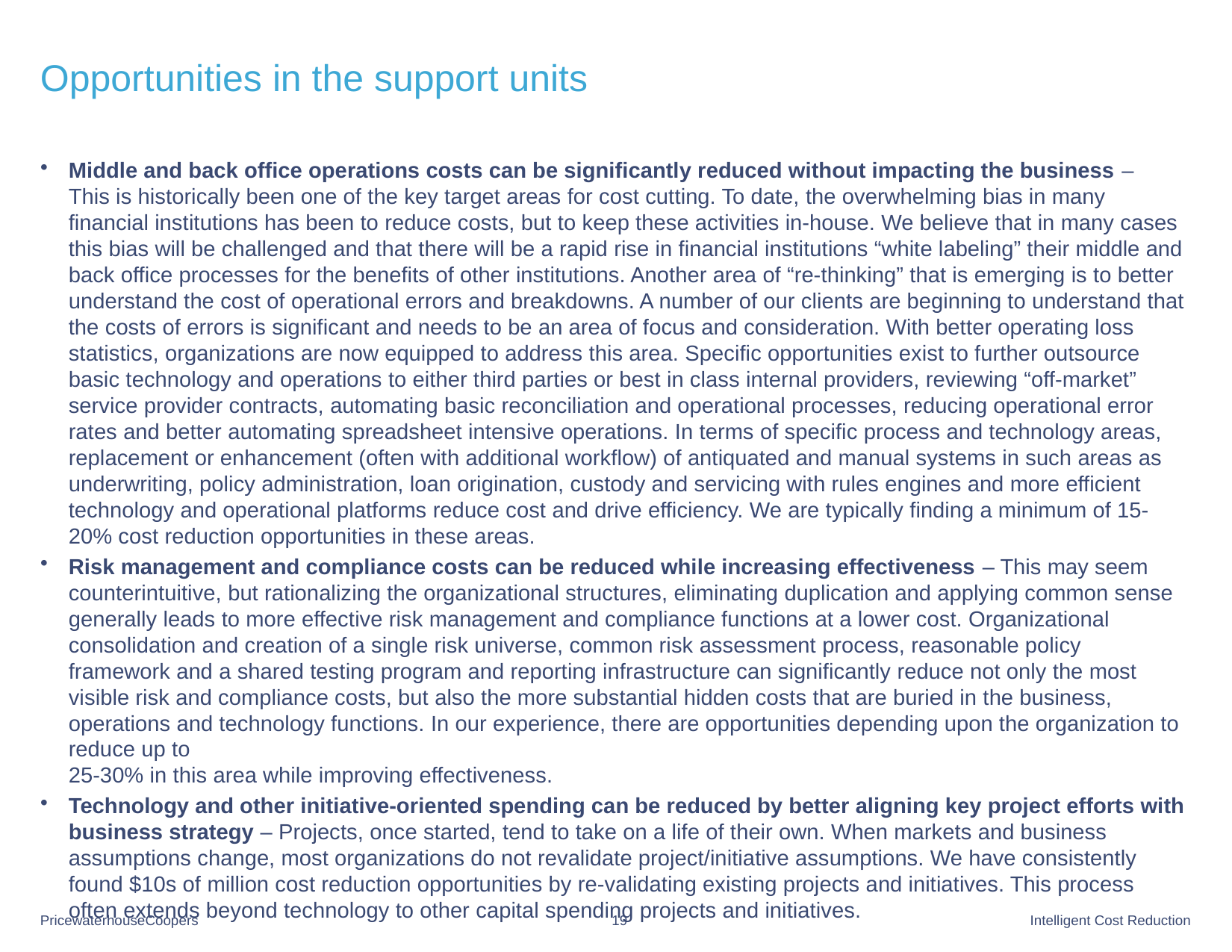

# Opportunities in the support units
Middle and back office operations costs can be significantly reduced without impacting the business –
This is historically been one of the key target areas for cost cutting. To date, the overwhelming bias in many financial institutions has been to reduce costs, but to keep these activities in-house. We believe that in many cases this bias will be challenged and that there will be a rapid rise in financial institutions “white labeling” their middle and back office processes for the benefits of other institutions. Another area of “re-thinking” that is emerging is to better understand the cost of operational errors and breakdowns. A number of our clients are beginning to understand that the costs of errors is significant and needs to be an area of focus and consideration. With better operating loss statistics, organizations are now equipped to address this area. Specific opportunities exist to further outsource basic technology and operations to either third parties or best in class internal providers, reviewing “off-market” service provider contracts, automating basic reconciliation and operational processes, reducing operational error rates and better automating spreadsheet intensive operations. In terms of specific process and technology areas, replacement or enhancement (often with additional workflow) of antiquated and manual systems in such areas as underwriting, policy administration, loan origination, custody and servicing with rules engines and more efficient technology and operational platforms reduce cost and drive efficiency. We are typically finding a minimum of 15-20% cost reduction opportunities in these areas.
Risk management and compliance costs can be reduced while increasing effectiveness – This may seem counterintuitive, but rationalizing the organizational structures, eliminating duplication and applying common sense generally leads to more effective risk management and compliance functions at a lower cost. Organizational consolidation and creation of a single risk universe, common risk assessment process, reasonable policy framework and a shared testing program and reporting infrastructure can significantly reduce not only the most visible risk and compliance costs, but also the more substantial hidden costs that are buried in the business, operations and technology functions. In our experience, there are opportunities depending upon the organization to reduce up to
25-30% in this area while improving effectiveness.
Technology and other initiative-oriented spending can be reduced by better aligning key project efforts with business strategy – Projects, once started, tend to take on a life of their own. When markets and business assumptions change, most organizations do not revalidate project/initiative assumptions. We have consistently found $10s of million cost reduction opportunities by re-validating existing projects and initiatives. This process often extends beyond technology to other capital spending projects and initiatives.
19